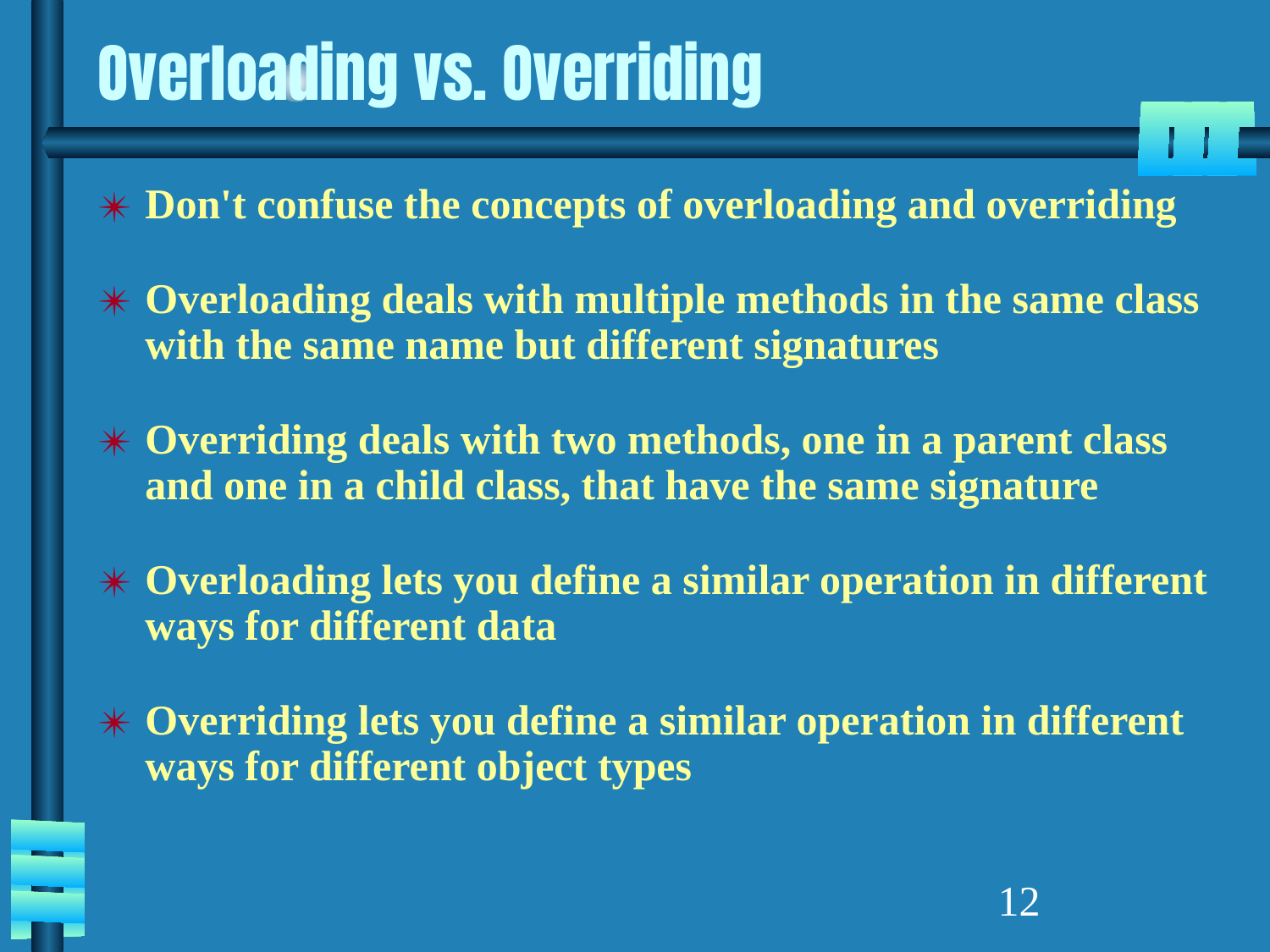

# Overloading vs. Overriding
Don't confuse the concepts of overloading and overriding

Overloading deals with multiple methods in the same class with the same name but different signatures

Overriding deals with two methods, one in a parent class and one in a child class, that have the same signature

Overloading lets you define a similar operation in different ways for different data

Overriding lets you define a similar operation in different ways for different object types
12